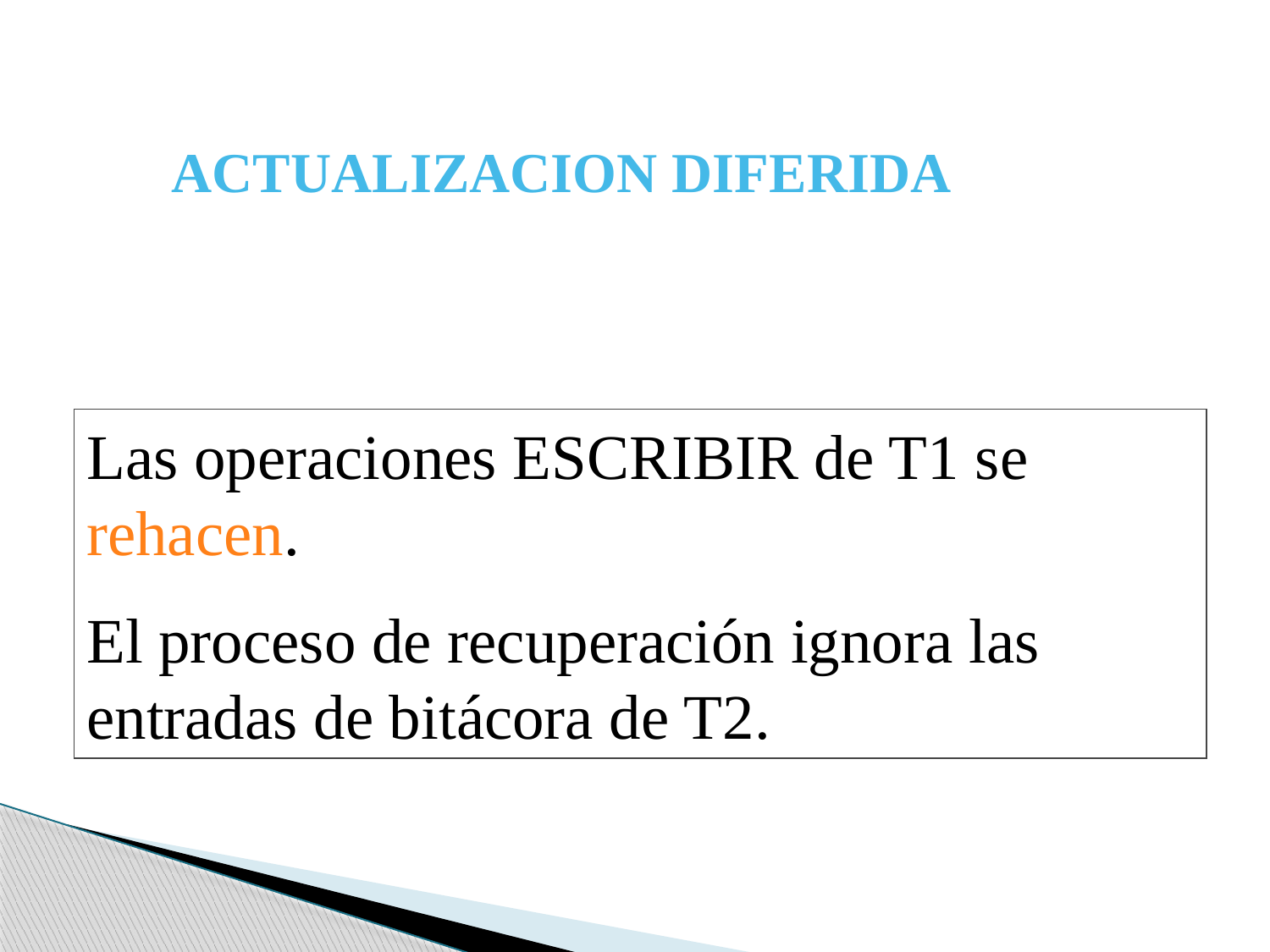

ACTUALIZACION DIFERIDA
Las operaciones ESCRIBIR de T1 se rehacen.
El proceso de recuperación ignora las entradas de bitácora de T2.